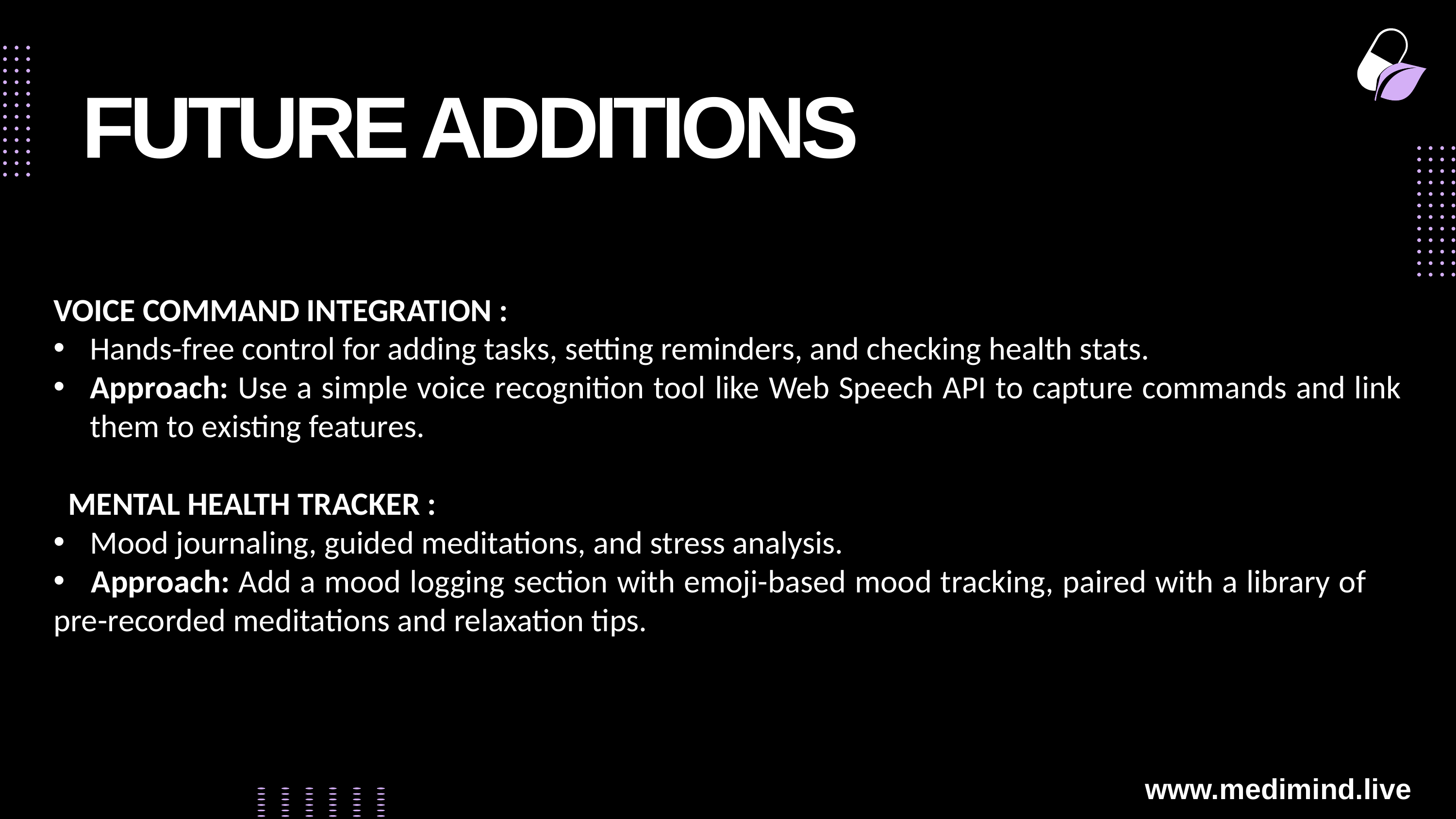

FUTURE ADDITIONS

VOICE COMMAND INTEGRATION :
Hands-free control for adding tasks, setting reminders, and checking health stats.
Approach: Use a simple voice recognition tool like Web Speech API to capture commands and link them to existing features.

  MENTAL HEALTH TRACKER :
Mood journaling, guided meditations, and stress analysis.
   Approach: Add a mood logging section with emoji-based mood tracking, paired with a library of     pre-recorded meditations and relaxation tips.

www.medimind.live